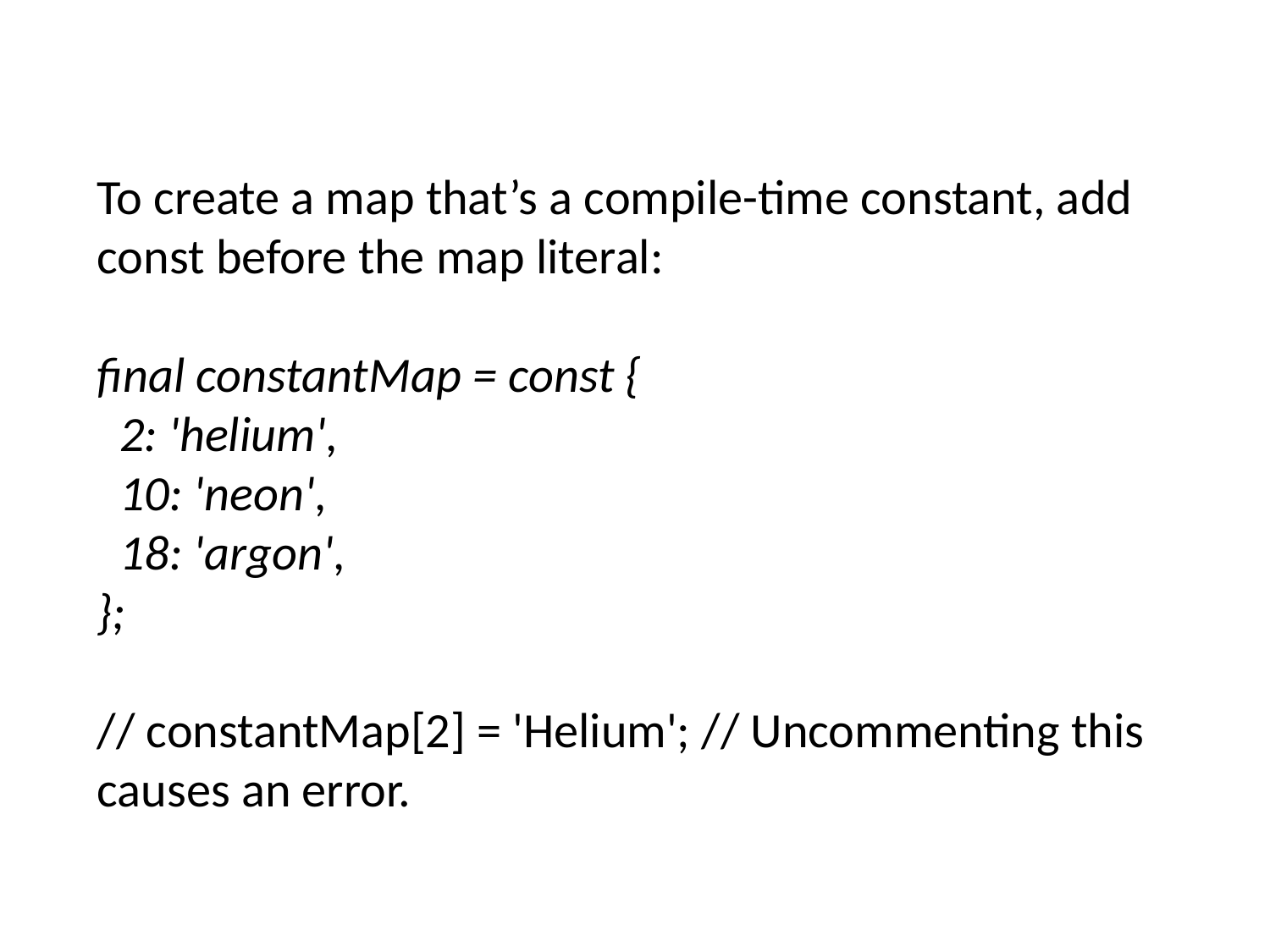

To create a map that’s a compile-time constant, add const before the map literal:

final constantMap = const {
  2: 'helium',
  10: 'neon',
  18: 'argon',
};

// constantMap[2] = 'Helium'; // Uncommenting this causes an error.